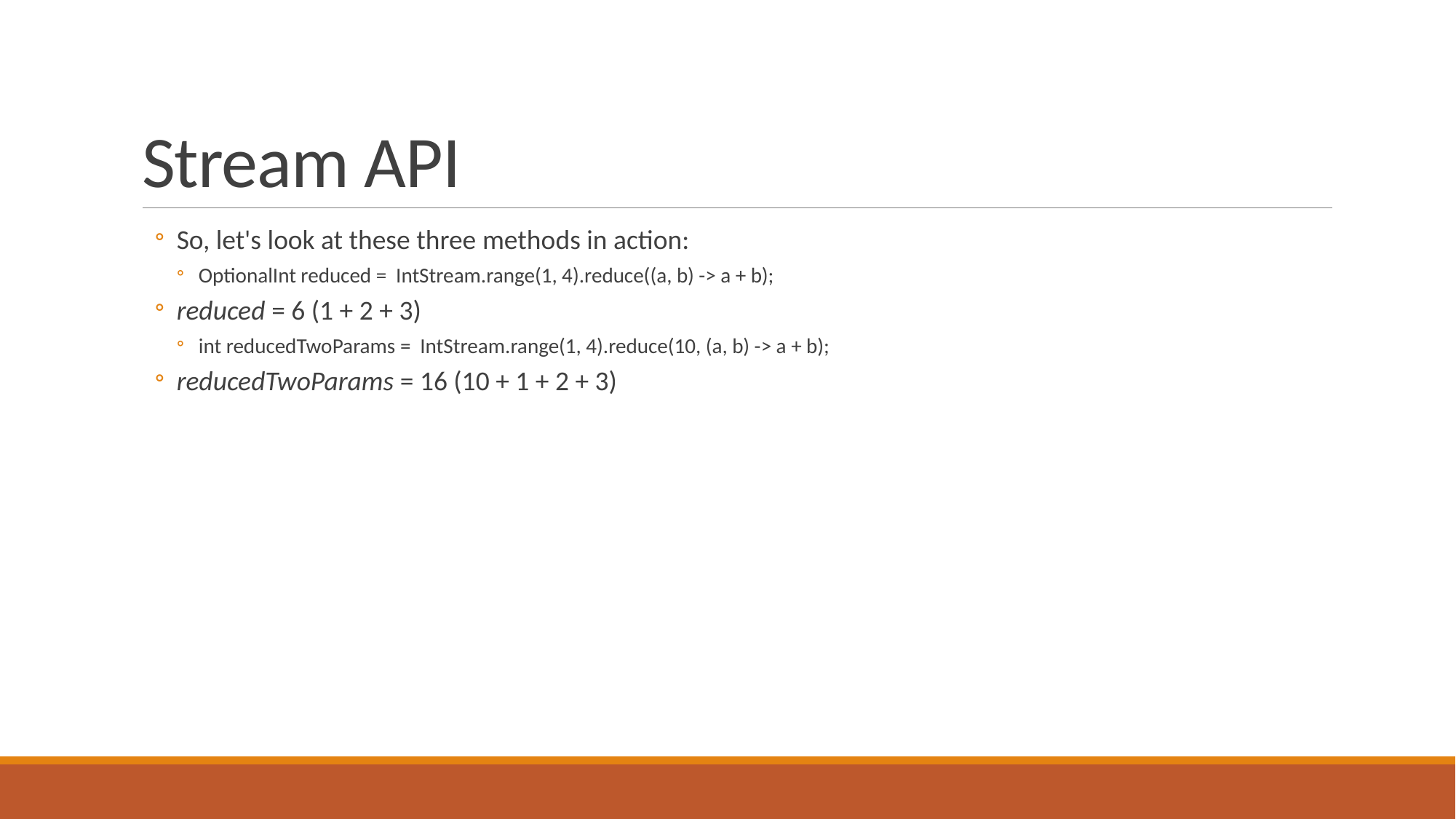

# Stream API
So, let's look at these three methods in action:
OptionalInt reduced =  IntStream.range(1, 4).reduce((a, b) -> a + b);
reduced = 6 (1 + 2 + 3)
int reducedTwoParams =  IntStream.range(1, 4).reduce(10, (a, b) -> a + b);
reducedTwoParams = 16 (10 + 1 + 2 + 3)